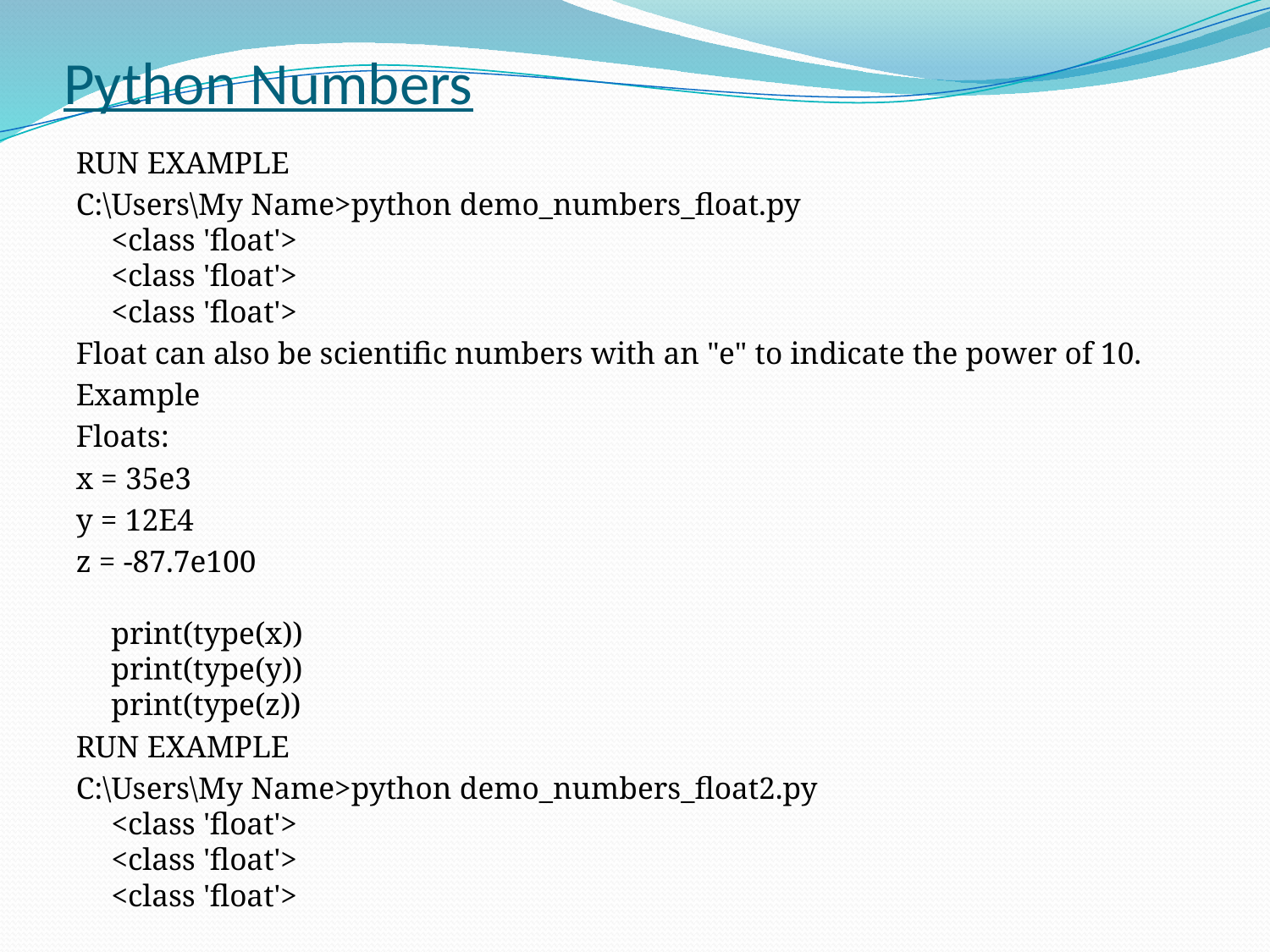

# Python Numbers
RUN EXAMPLE
C:\Users\My Name>python demo_numbers_float.py
<class 'float'>
<class 'float'>
<class 'float'>
Float can also be scientific numbers with an "e" to indicate the power of 10.
Example
Floats:
x = 35e3
y = 12E4
z = -87.7e100
print(type(x))
print(type(y))
print(type(z))
RUN EXAMPLE
C:\Users\My Name>python demo_numbers_float2.py
<class 'float'>
<class 'float'>
<class 'float'>